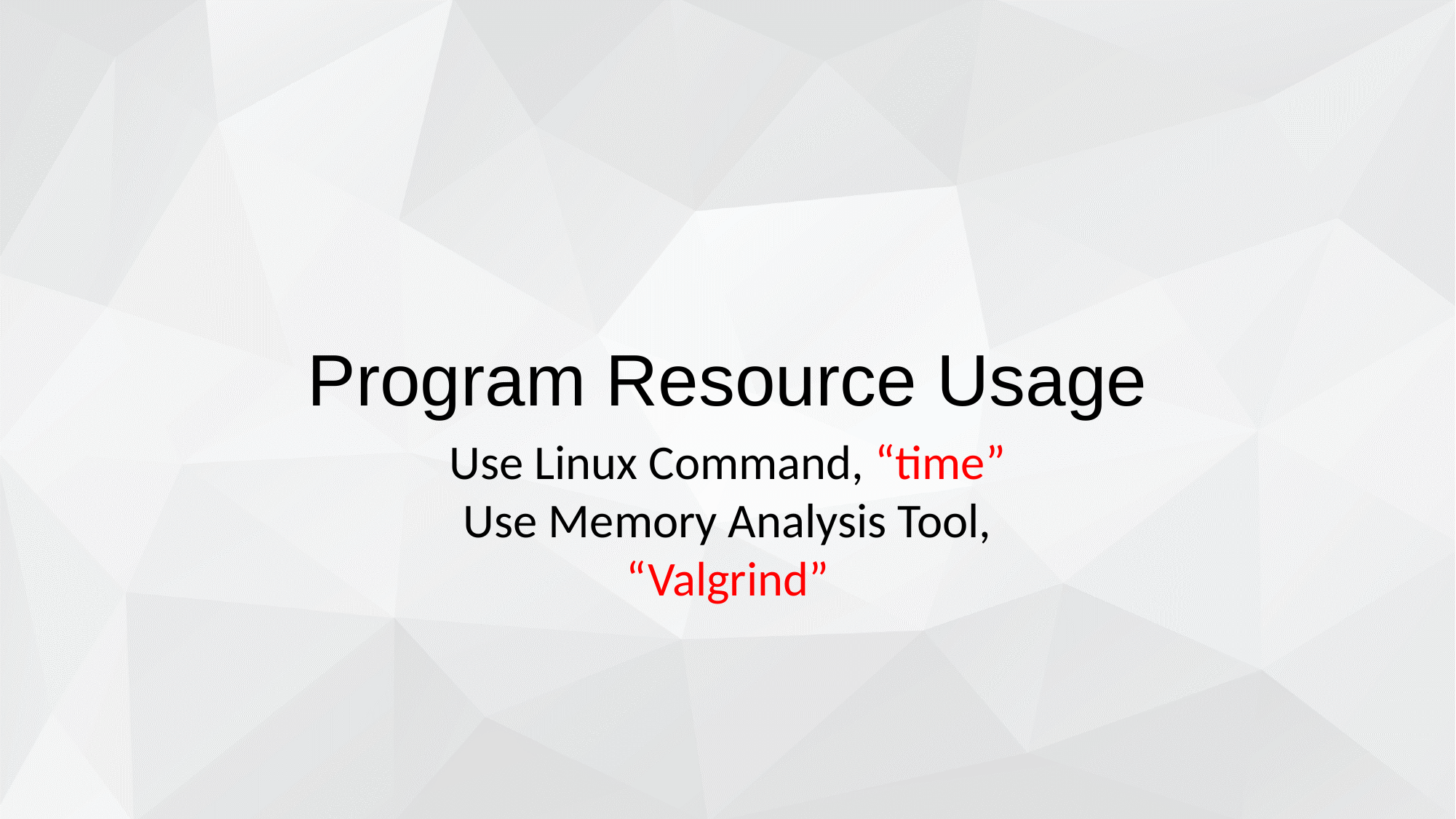

# Program Resource Usage
Use Linux Command, “time”
Use Memory Analysis Tool, “Valgrind”